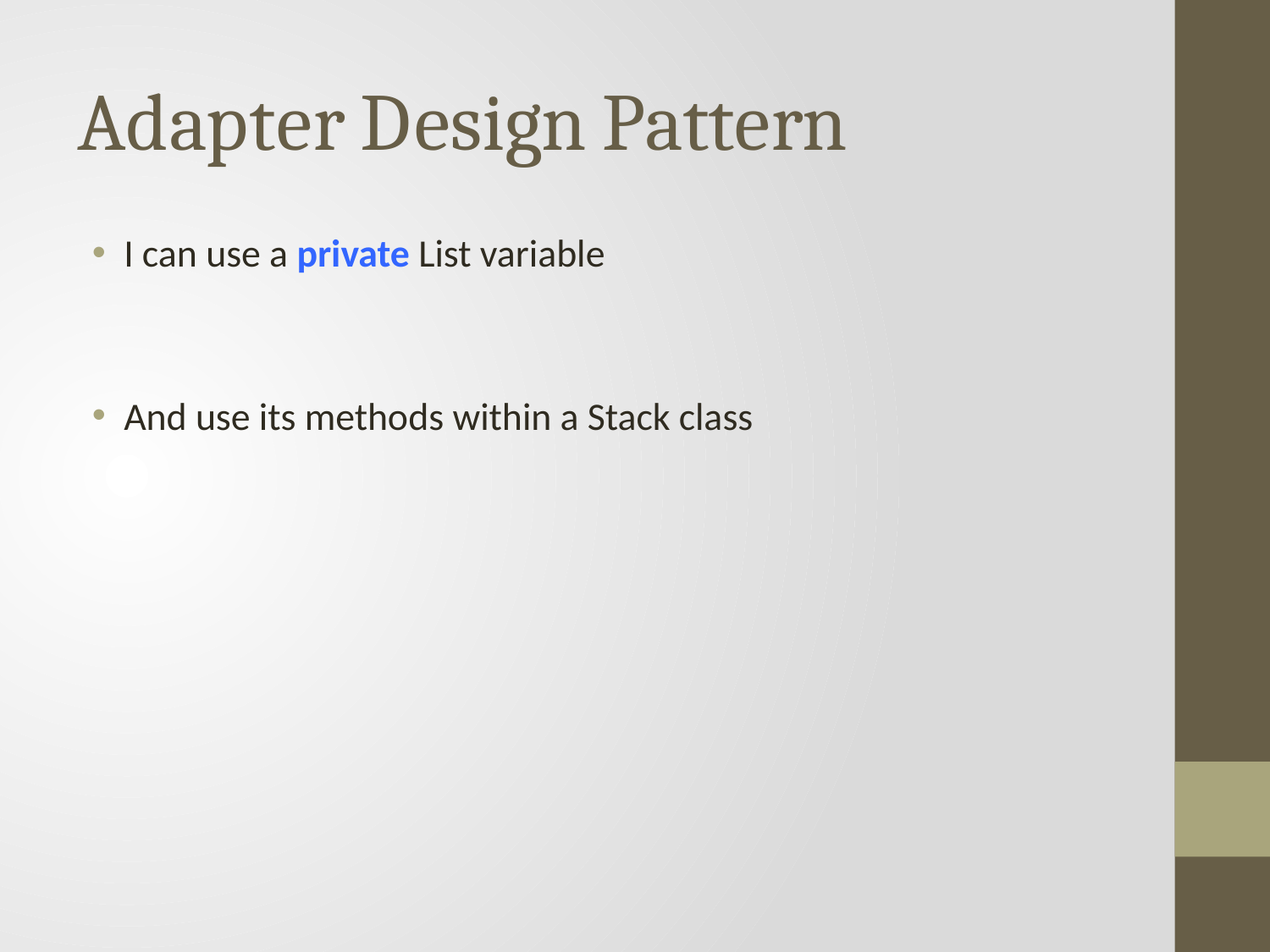

# Adapter Design Pattern
I can use a private List variable

And use its methods within a Stack class